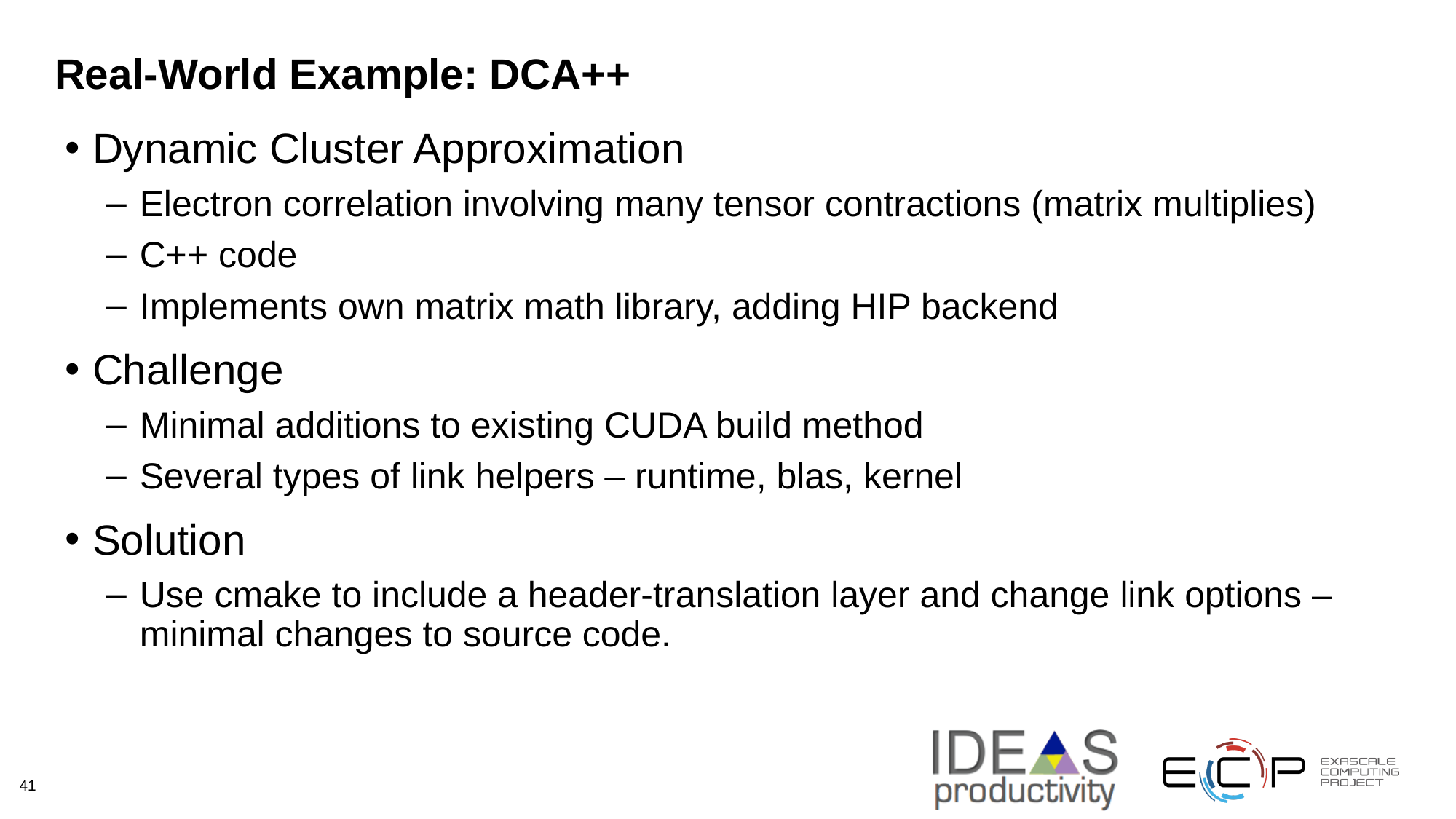

# Real-World Example: DCA++
Dynamic Cluster Approximation
Electron correlation involving many tensor contractions (matrix multiplies)
C++ code
Implements own matrix math library, adding HIP backend
Challenge
Minimal additions to existing CUDA build method
Several types of link helpers – runtime, blas, kernel
Solution
Use cmake to include a header-translation layer and change link options – minimal changes to source code.